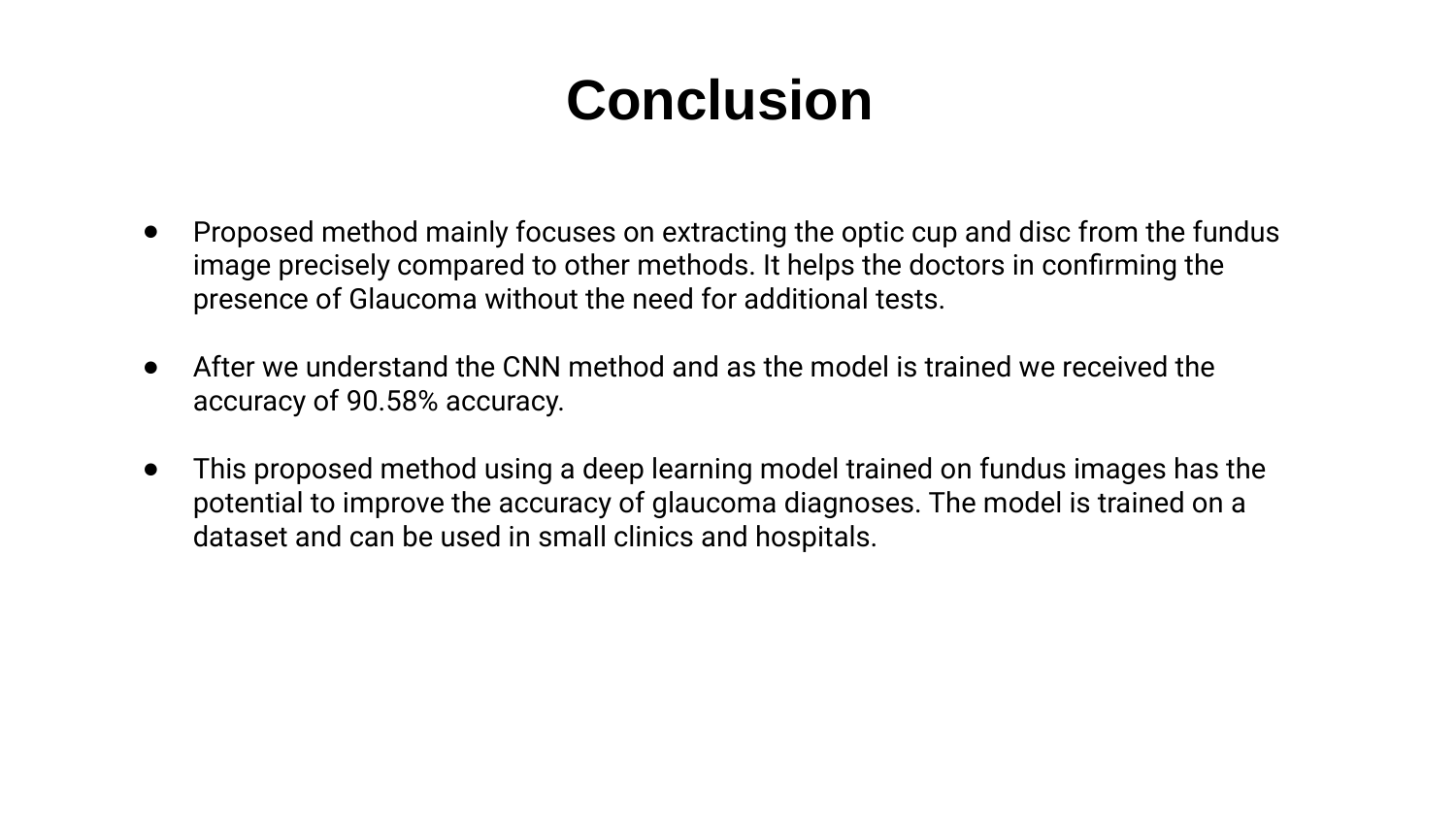

# Conclusion
Proposed method mainly focuses on extracting the optic cup and disc from the fundus image precisely compared to other methods. It helps the doctors in confirming the presence of Glaucoma without the need for additional tests.

After we understand the CNN method and as the model is trained we received the accuracy of 90.58% accuracy.

This proposed method using a deep learning model trained on fundus images has the potential to improve the accuracy of glaucoma diagnoses. The model is trained on a dataset and can be used in small clinics and hospitals.